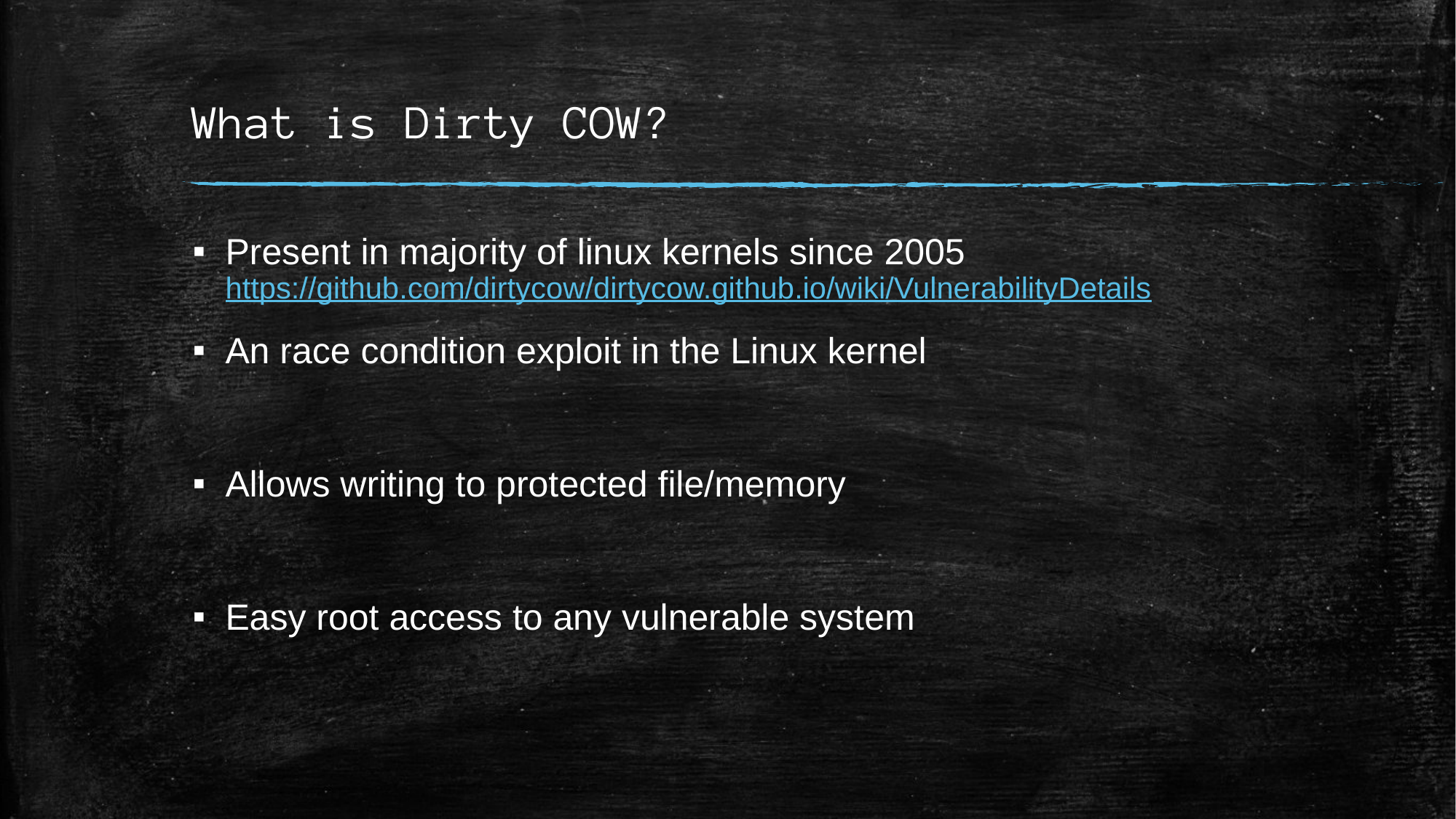

# What is Dirty COW?
Present in majority of linux kernels since 2005
https://github.com/dirtycow/dirtycow.github.io/wiki/VulnerabilityDetails
An race condition exploit in the Linux kernel

Allows writing to protected file/memory

Easy root access to any vulnerable system